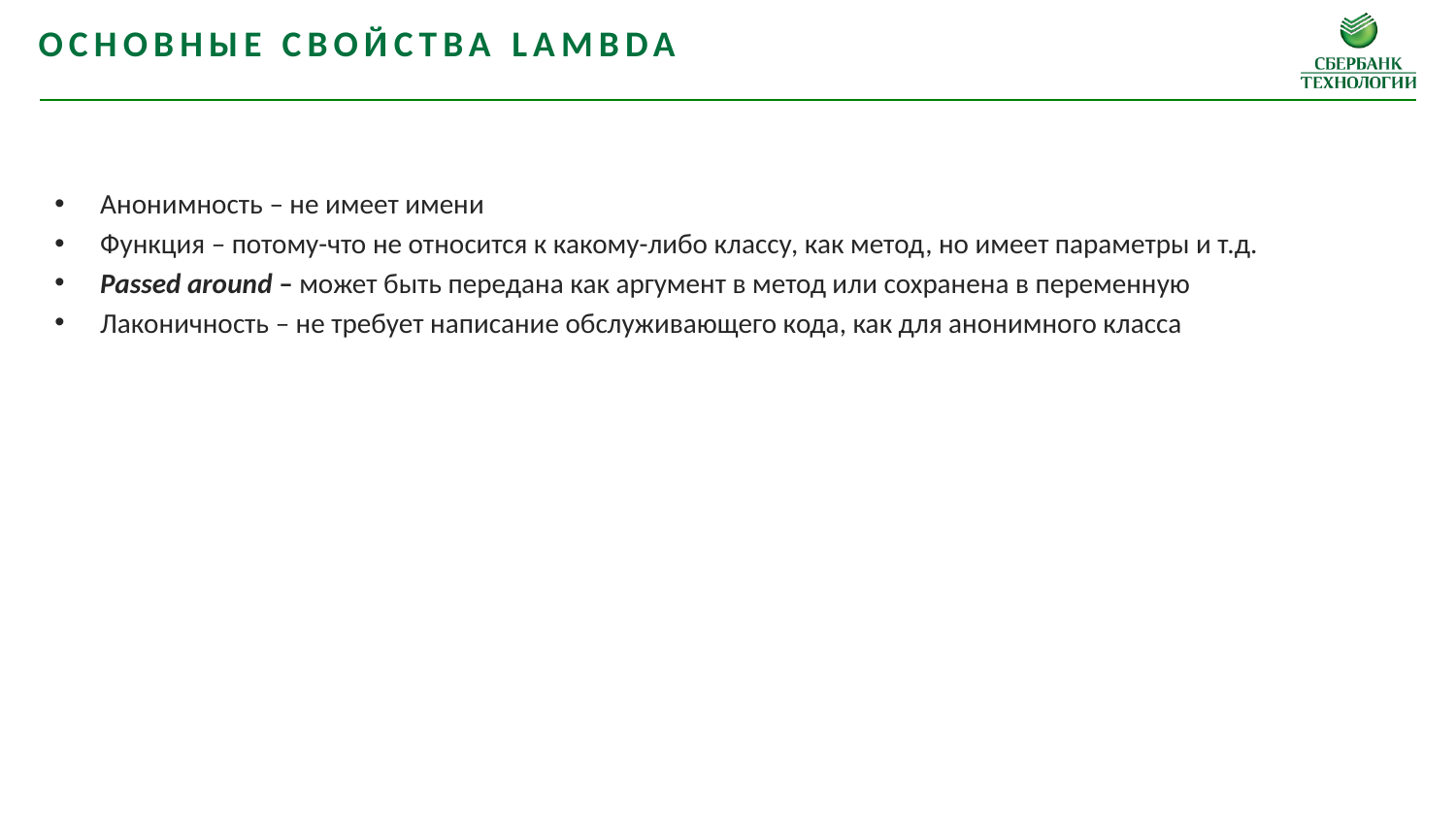

Основные свойства lambda

Анонимность – не имеет имени
Функция – потому-что не относится к какому-либо классу, как метод, но имеет параметры и т.д.
Passed around – может быть передана как аргумент в метод или сохранена в переменную
Лаконичность – не требует написание обслуживающего кода, как для анонимного класса